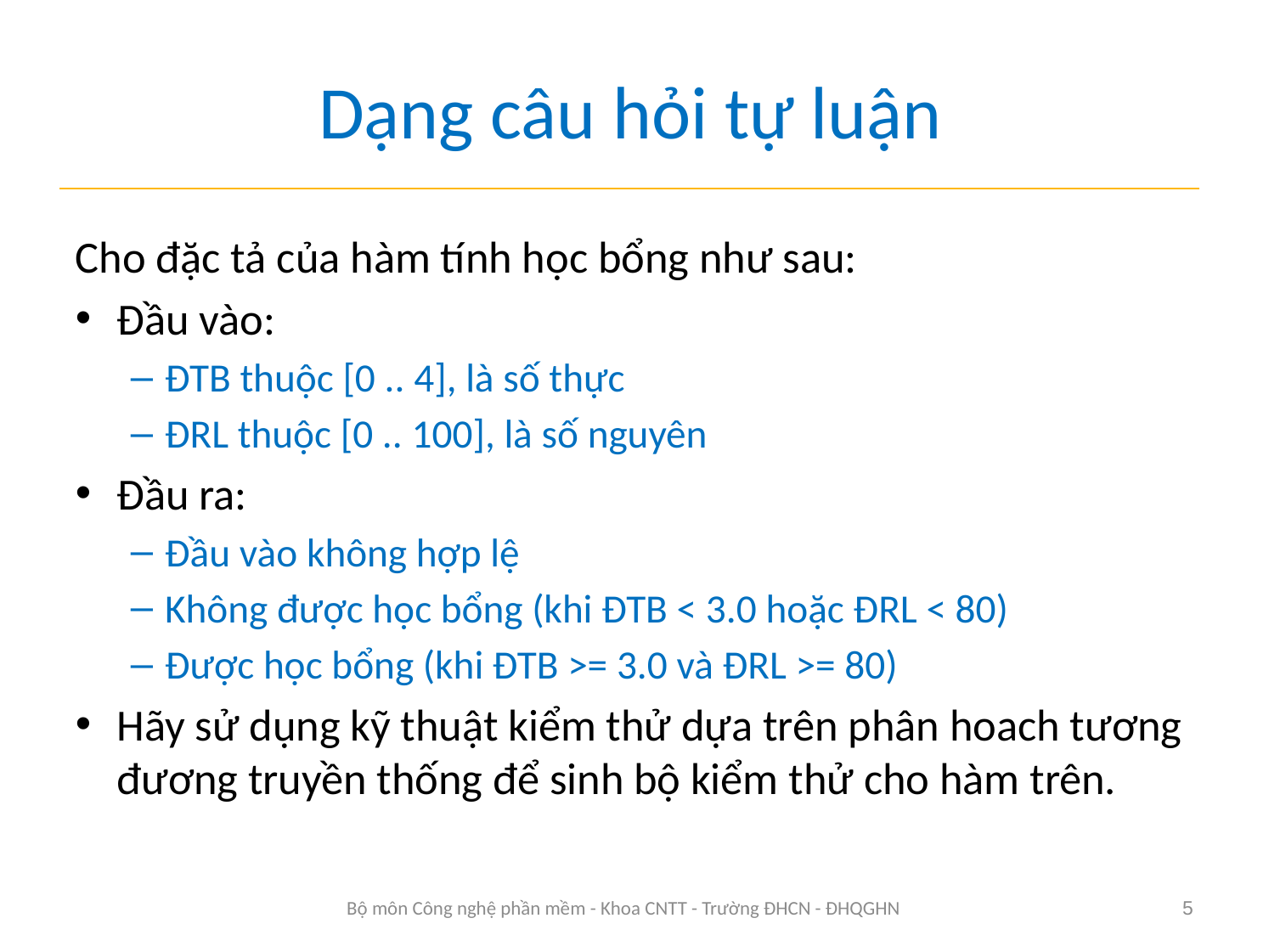

# Dạng câu hỏi tự luận
Cho đặc tả của hàm tính học bổng như sau:
Đầu vào:
ĐTB thuộc [0 .. 4], là số thực
ĐRL thuộc [0 .. 100], là số nguyên
Đầu ra:
Đầu vào không hợp lệ
Không được học bổng (khi ĐTB < 3.0 hoặc ĐRL < 80)
Được học bổng (khi ĐTB >= 3.0 và ĐRL >= 80)
Hãy sử dụng kỹ thuật kiểm thử dựa trên phân hoach tương đương truyền thống để sinh bộ kiểm thử cho hàm trên.
Bộ môn Công nghệ phần mềm - Khoa CNTT - Trường ĐHCN - ĐHQGHN
5